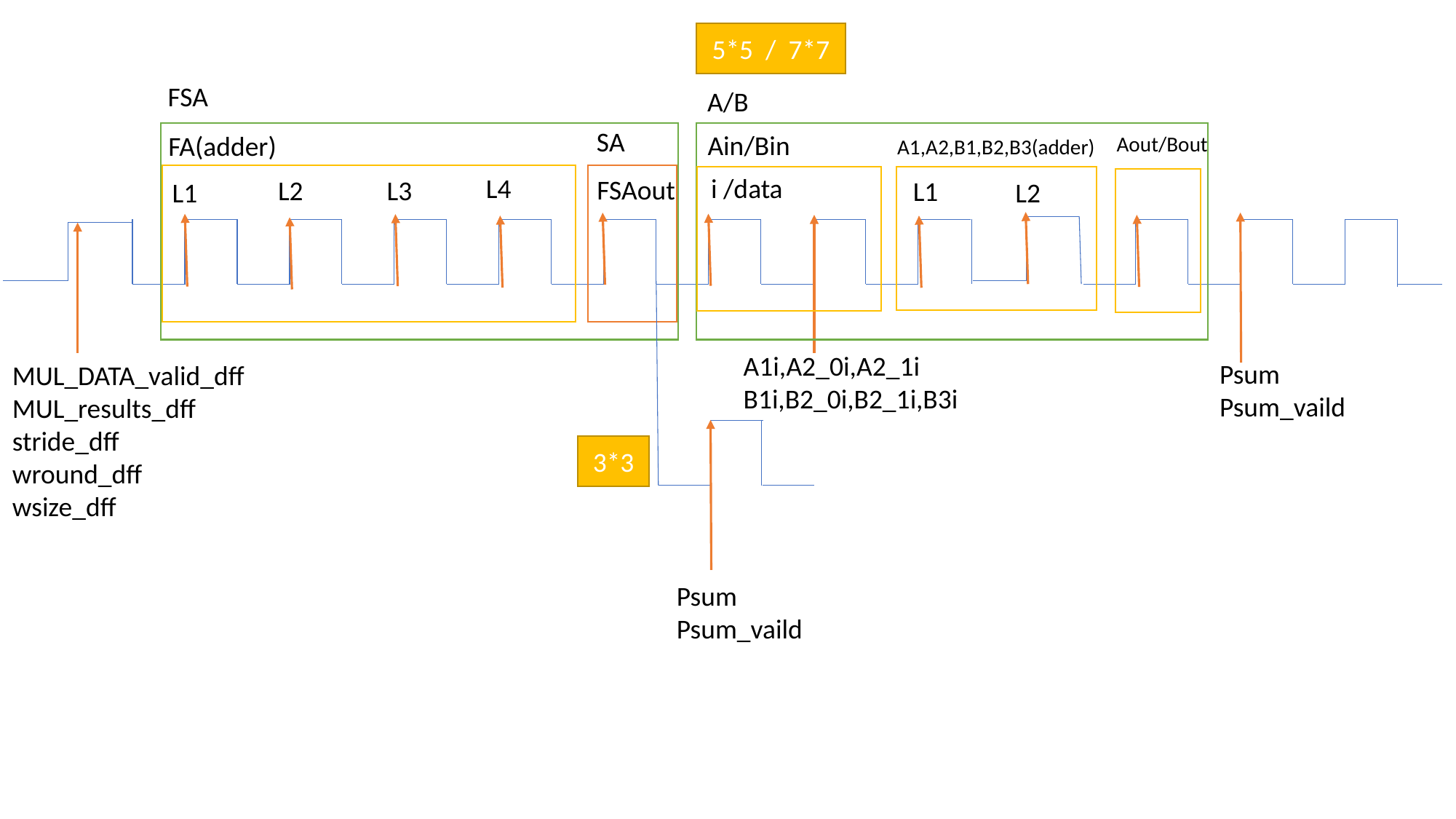

5*5  /  7*7
FSA
A/B
SA
Ain/Bin

FA(adder)
Aout/Bout
A1,A2,B1,B2,B3(adder)

i /data
L4

FSAout

L2
L3
L1

L2
L1
A1i,A2_0i,A2_1i
B1i,B2_0i,B2_1i,B3i
Psum
Psum_vaild
MUL_DATA_valid_dff
MUL_results_dff
stride_dff
wround_dff
wsize_dff
3*3
Psum
Psum_vaild